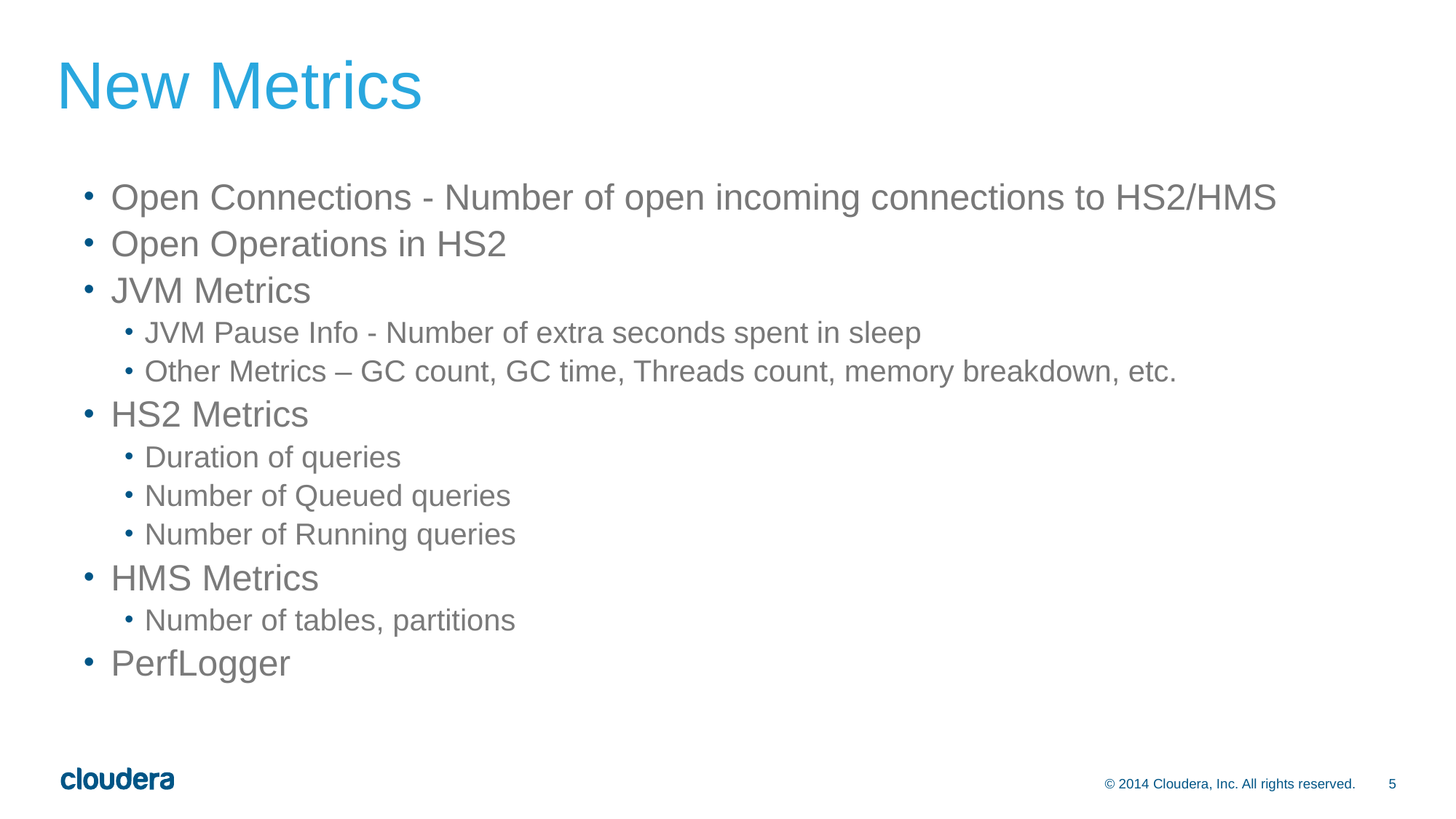

# New Metrics
Open Connections - Number of open incoming connections to HS2/HMS
Open Operations in HS2
JVM Metrics
JVM Pause Info - Number of extra seconds spent in sleep
Other Metrics – GC count, GC time, Threads count, memory breakdown, etc.
HS2 Metrics
Duration of queries
Number of Queued queries
Number of Running queries
HMS Metrics
Number of tables, partitions
PerfLogger